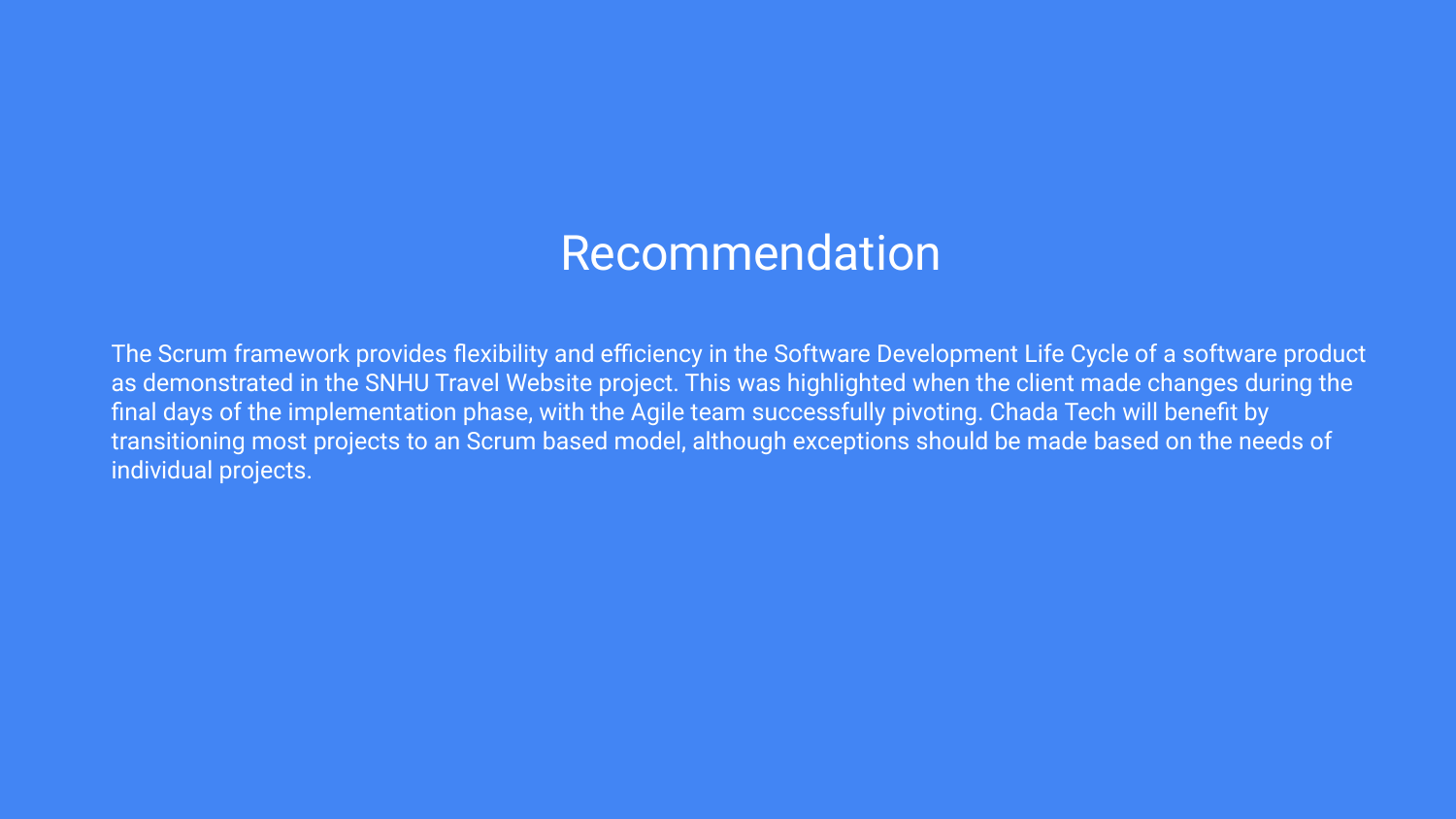

# Recommendation

The Scrum framework provides flexibility and efficiency in the Software Development Life Cycle of a software product as demonstrated in the SNHU Travel Website project. This was highlighted when the client made changes during the final days of the implementation phase, with the Agile team successfully pivoting. Chada Tech will benefit by transitioning most projects to an Scrum based model, although exceptions should be made based on the needs of individual projects.
‌
‌